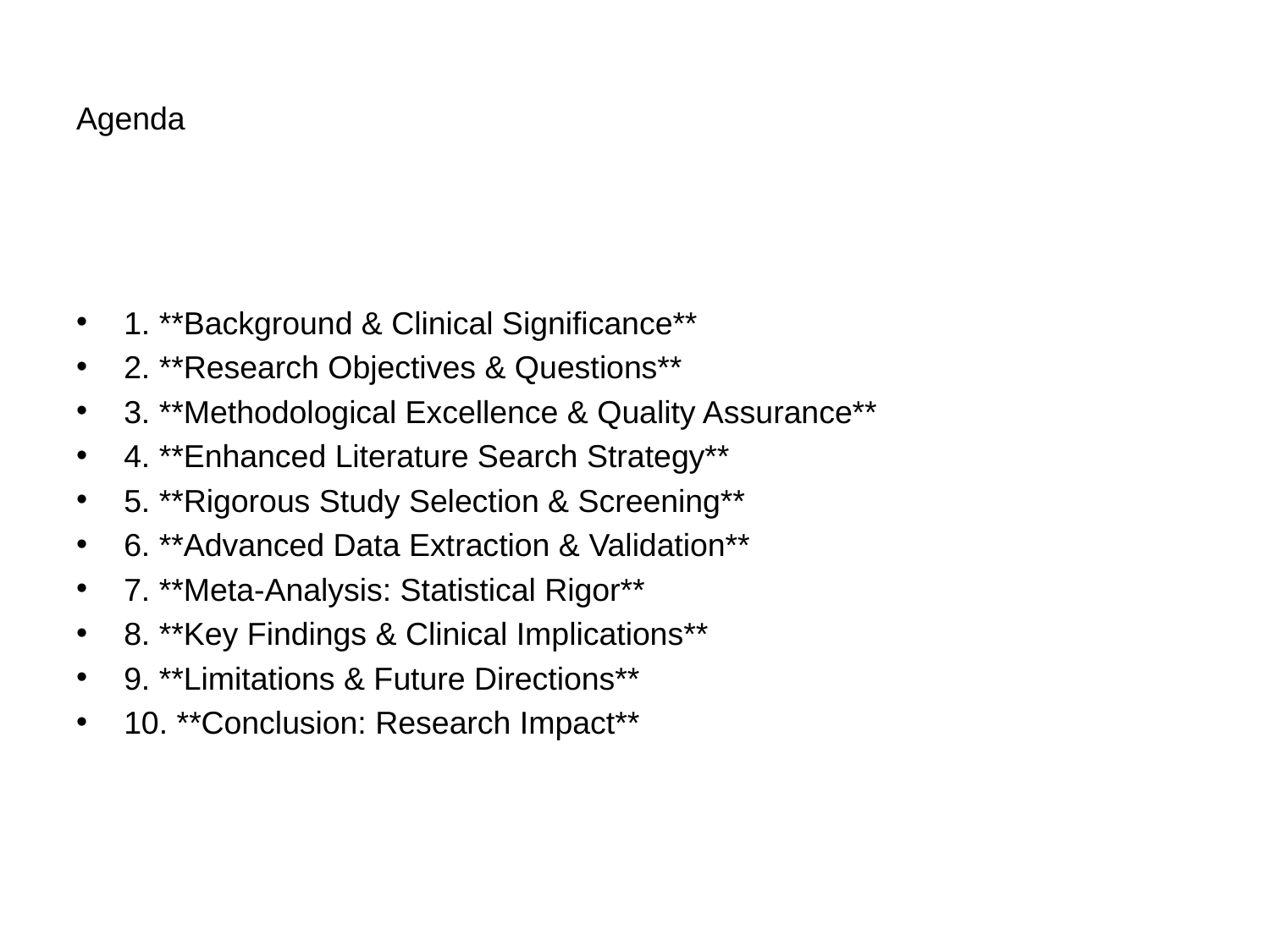

# Agenda

1. **Background & Clinical Significance**
2. **Research Objectives & Questions**
3. **Methodological Excellence & Quality Assurance**
4. **Enhanced Literature Search Strategy**
5. **Rigorous Study Selection & Screening**
6. **Advanced Data Extraction & Validation**
7. **Meta-Analysis: Statistical Rigor**
8. **Key Findings & Clinical Implications**
9. **Limitations & Future Directions**
10. **Conclusion: Research Impact**